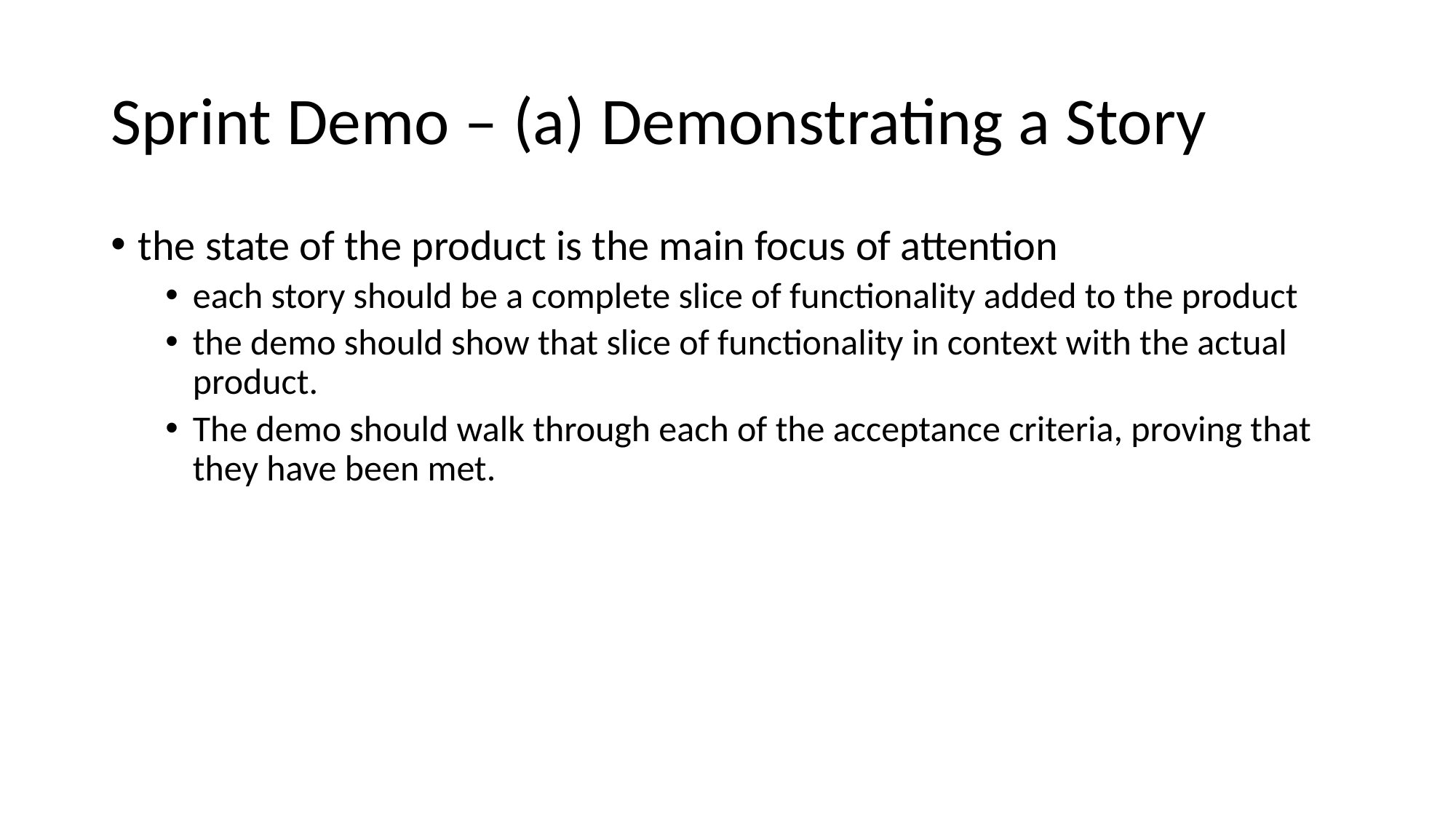

# Sprint Demo – (a) Demonstrating a Story
the state of the product is the main focus of attention
each story should be a complete slice of functionality added to the product
the demo should show that slice of functionality in context with the actual product.
The demo should walk through each of the acceptance criteria, proving that they have been met.